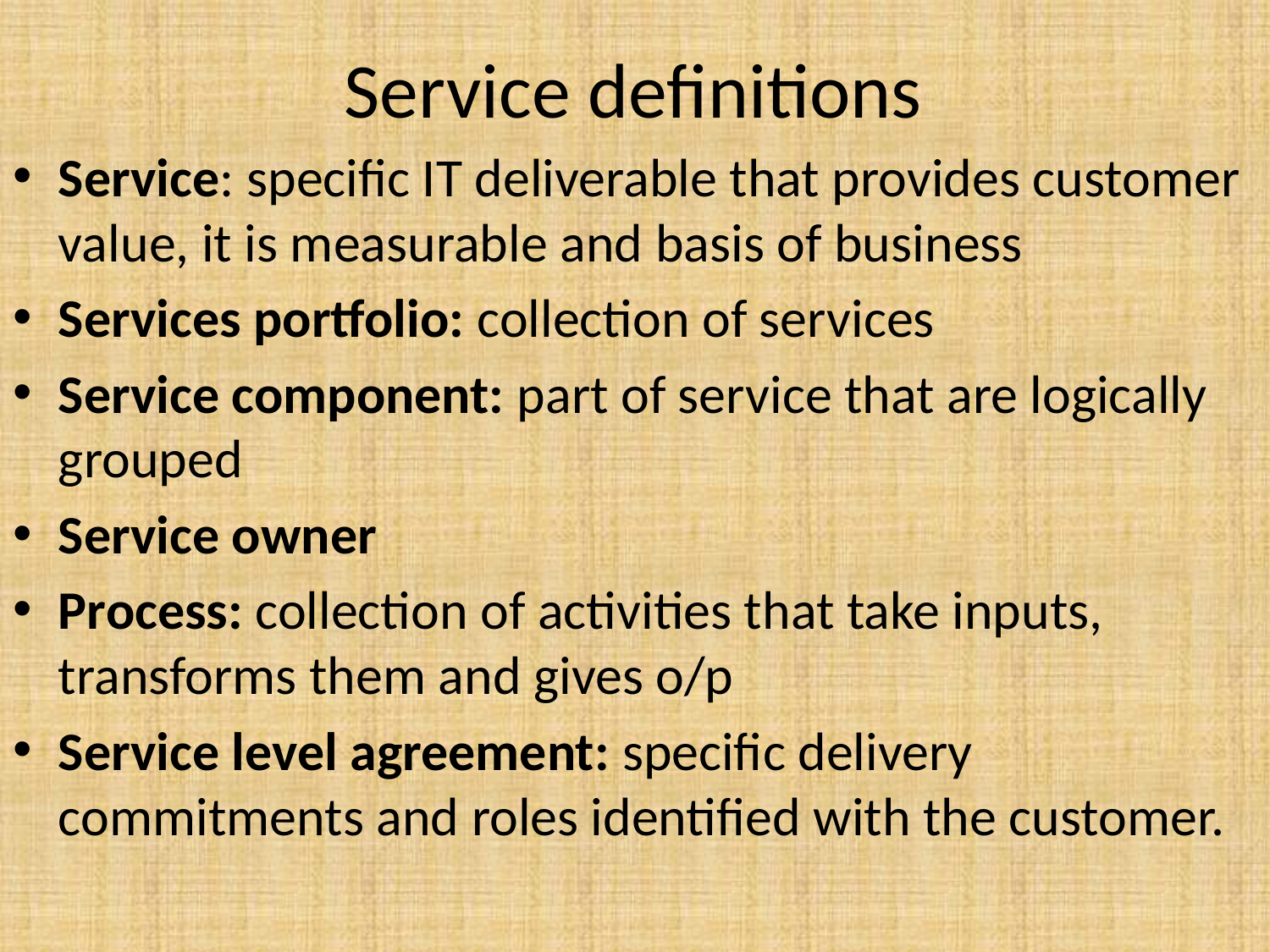

# Service definitions
Service: specific IT deliverable that provides customer value, it is measurable and basis of business
Services portfolio: collection of services
Service component: part of service that are logically grouped
Service owner
Process: collection of activities that take inputs, transforms them and gives o/p
Service level agreement: specific delivery commitments and roles identified with the customer.